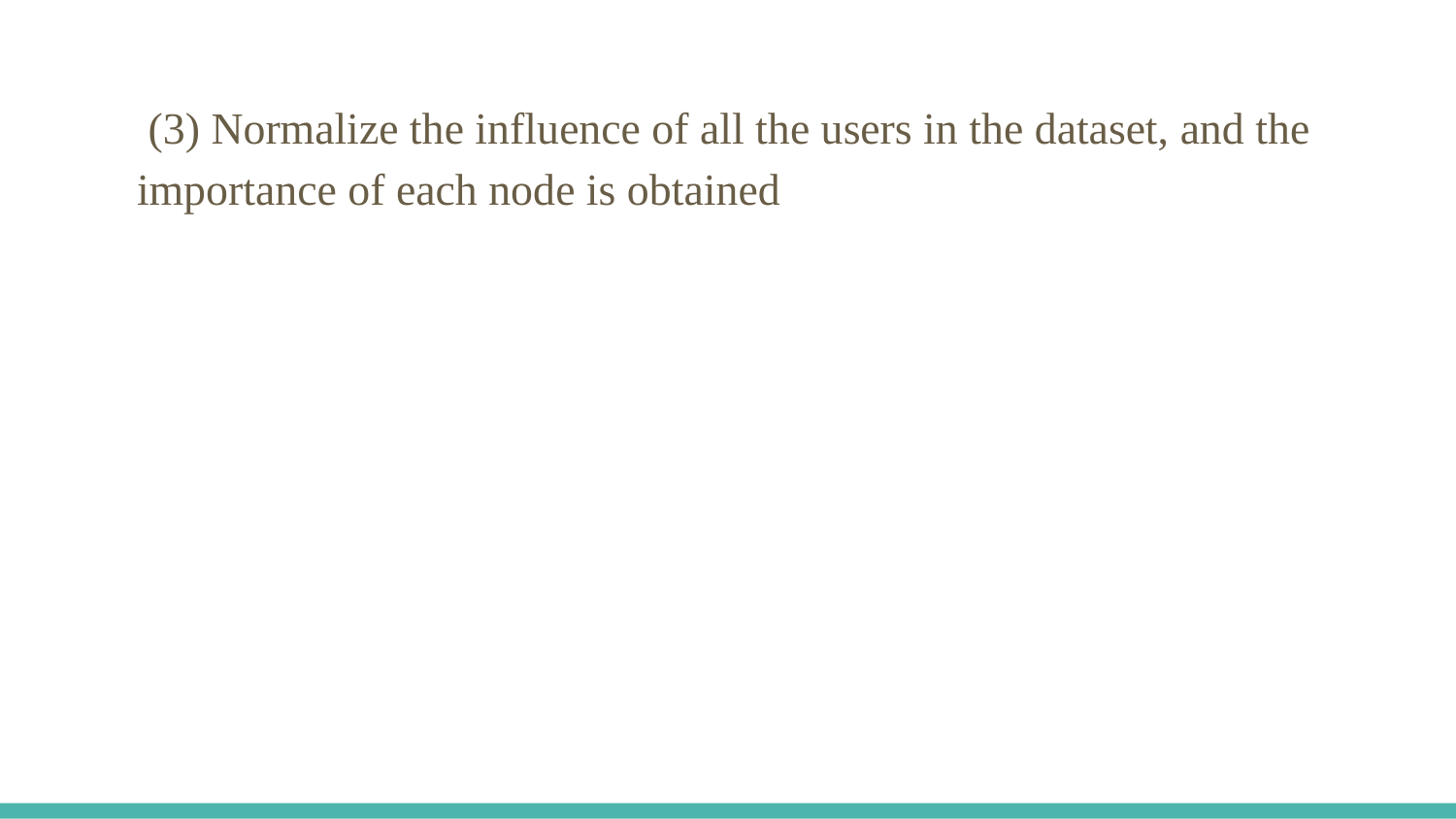

(3) Normalize the influence of all the users in the dataset, and the importance of each node is obtained